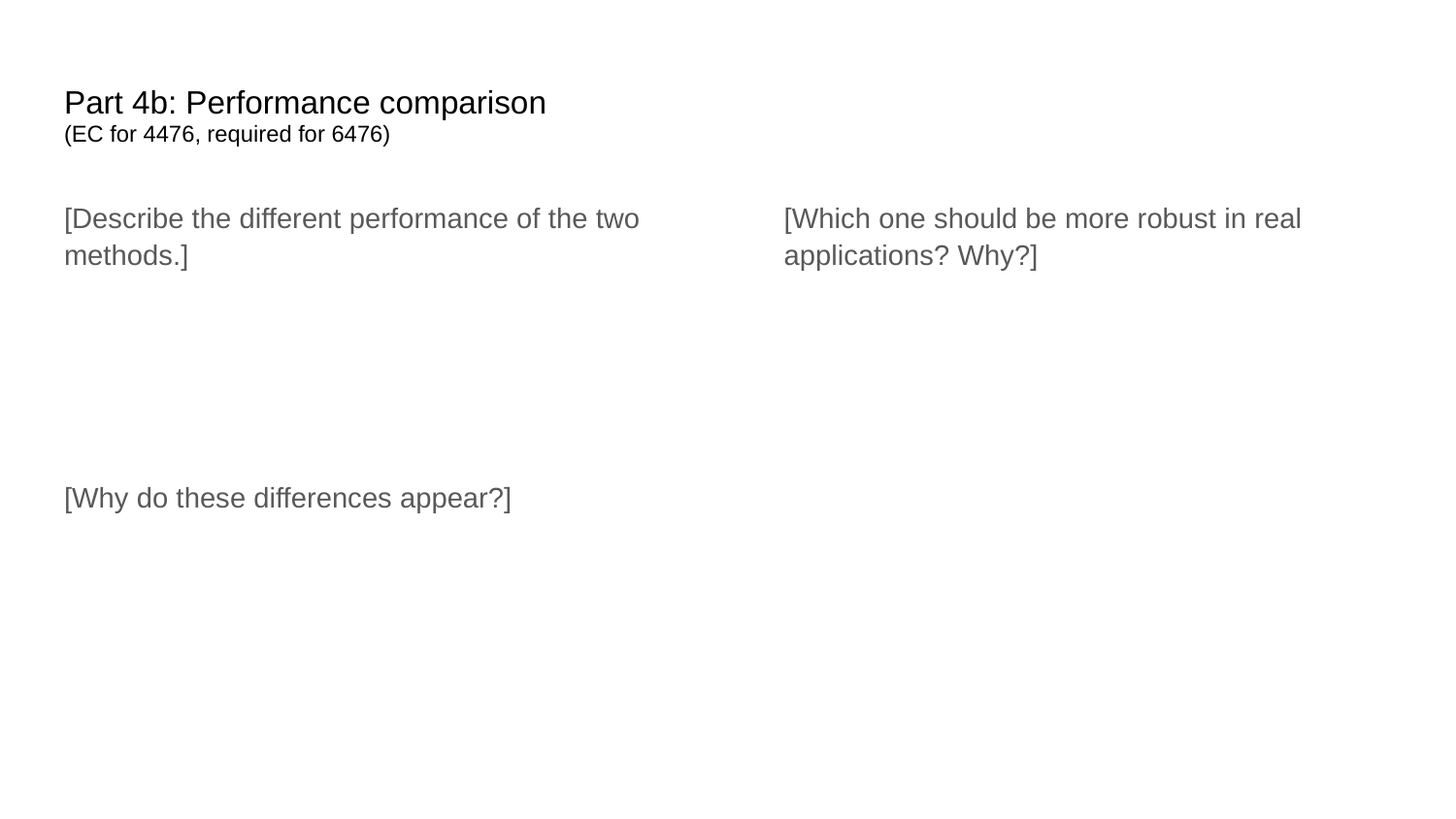

# Part 4b: Performance comparison (EC for 4476, required for 6476)
[Describe the different performance of the two methods.]

[Why do these differences appear?]

[Which one should be more robust in real applications? Why?]